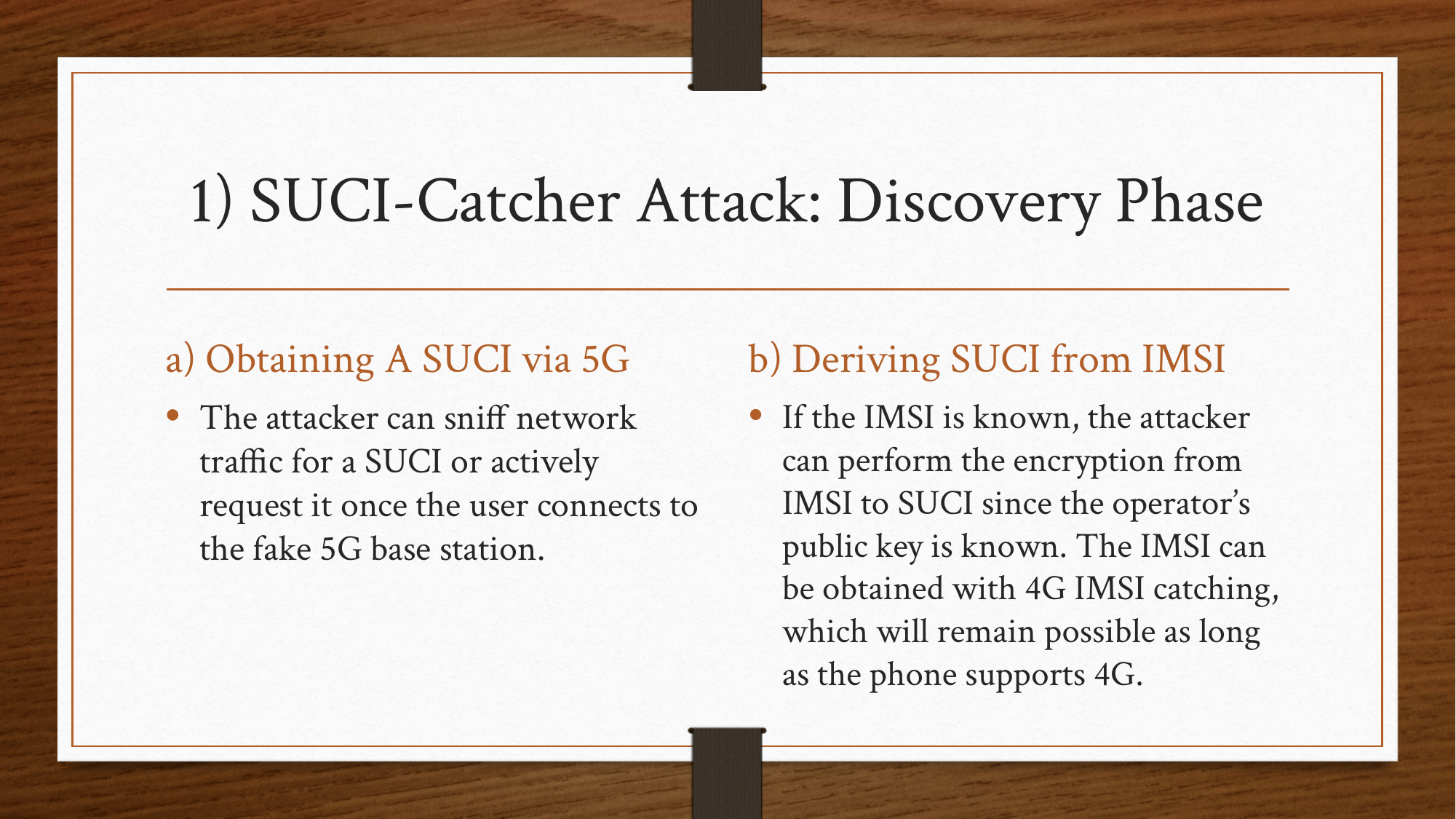

# 1) SUCI-Catcher Attack: Discovery Phase
a) Obtaining A SUCI via 5G
b) Deriving SUCI from IMSI
The attacker can sniff network traffic for a SUCI or actively request it once the user connects to the fake 5G base station.
If the IMSI is known, the attacker can perform the encryption from IMSI to SUCI since the operator’s public key is known. The IMSI can be obtained with 4G IMSI catching, which will remain possible as long as the phone supports 4G.